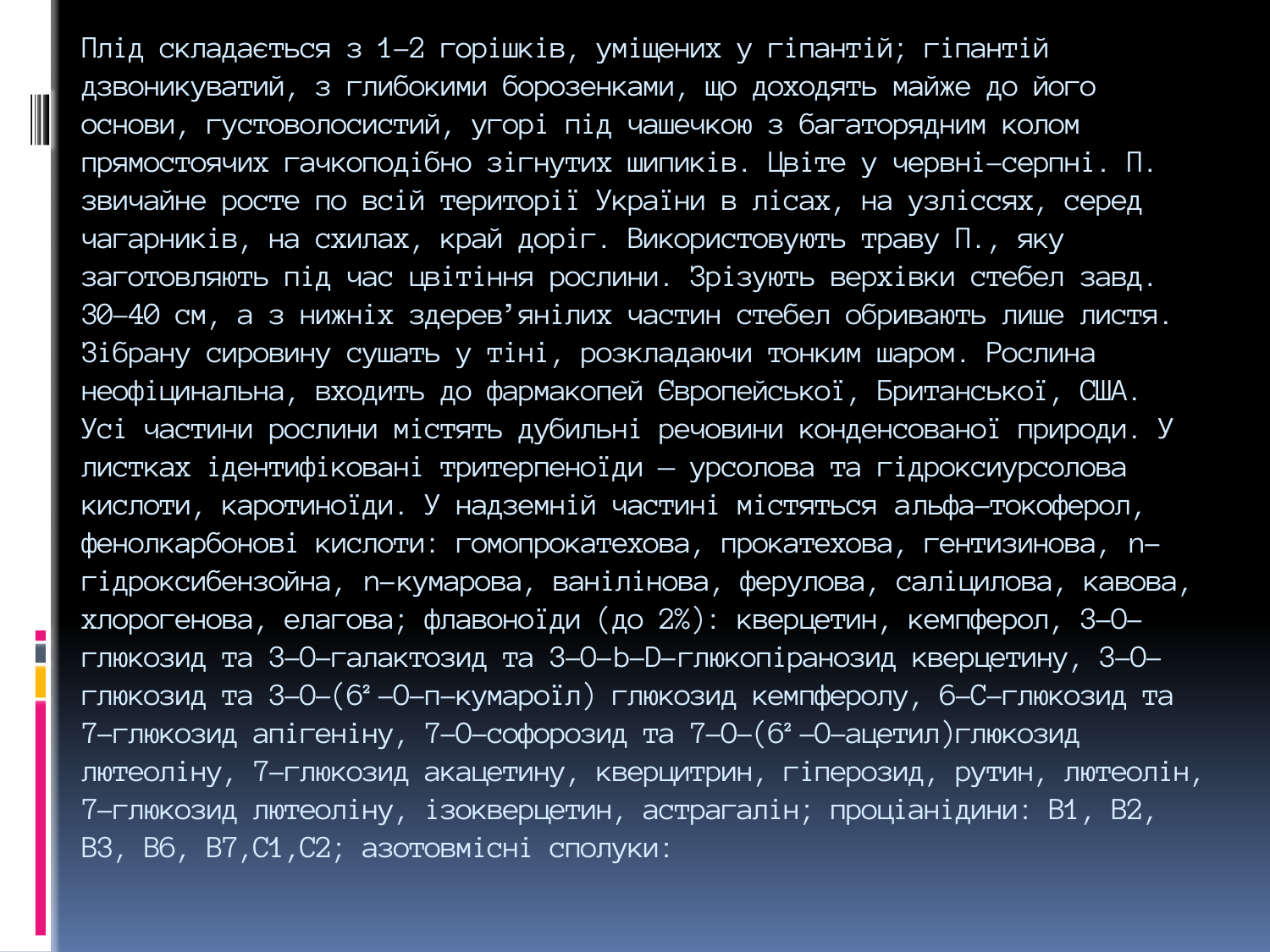

# Плід складається з 1–2 горішків, уміщених у гіпантій; гіпантій дзвоникуватий, з глибокими борозенками, що доходять майже до його основи, густоволосистий, угорі під чашечкою з багаторядним колом прямостоячих гачкоподібно зігнутих шипиків. Цвіте у червні–серпні. П. звичайне росте по всій території України в лісах, на узліссях, серед чагарників, на схилах, край доріг. Використовують траву П., яку заготовляють під час цвітіння рослини. Зрізують верхівки стебел завд. 30–40 см, а з нижніх здерев’янілих частин стебел обривають лише листя. Зібрану сировину сушать у тіні, розкладаючи тонким шаром. Рослина неофіцинальна, входить до фармакопей Європейської, Британської, США. Усі частини рослини містять дубильні речовини конденсованої природи. У листках ідентифіковані тритерпеноїди — урсолова та гідроксиурсолова кислоти, каротиноїди. У надземній частині містяться aльфа-токоферол, фенолкарбонові кислоти: гомопрокатехова, прокатехова, гентизинова, n-гідроксибензойна, n-кумарова, ванілінова, ферулова, саліцилова, кавова, хлорогенова, елагова; флавоноїди (до 2%): кверцетин, кемпферол, 3-О-глюкозид та 3-О-галактозид та 3-О-b-D-глюкопіранозид кверцетину, 3-О-глюкозид та 3-О-(6²-О-п-кумароїл) глюкозид кемпферолу, 6-С-глюкозид та 7-глюкозид апігеніну, 7-О-софорозид та 7-О-(6²-О-ацетил)глюкозид лютеоліну, 7-глюкозид акацетину, кверцитрин, гіперозид, рутин, лютеолін, 7-глюкозид лютеоліну, ізокверцетин, астрагалін; проціанідини: В1, В2, В3, В6, В7,С1,С2; азотовмісні сполуки: